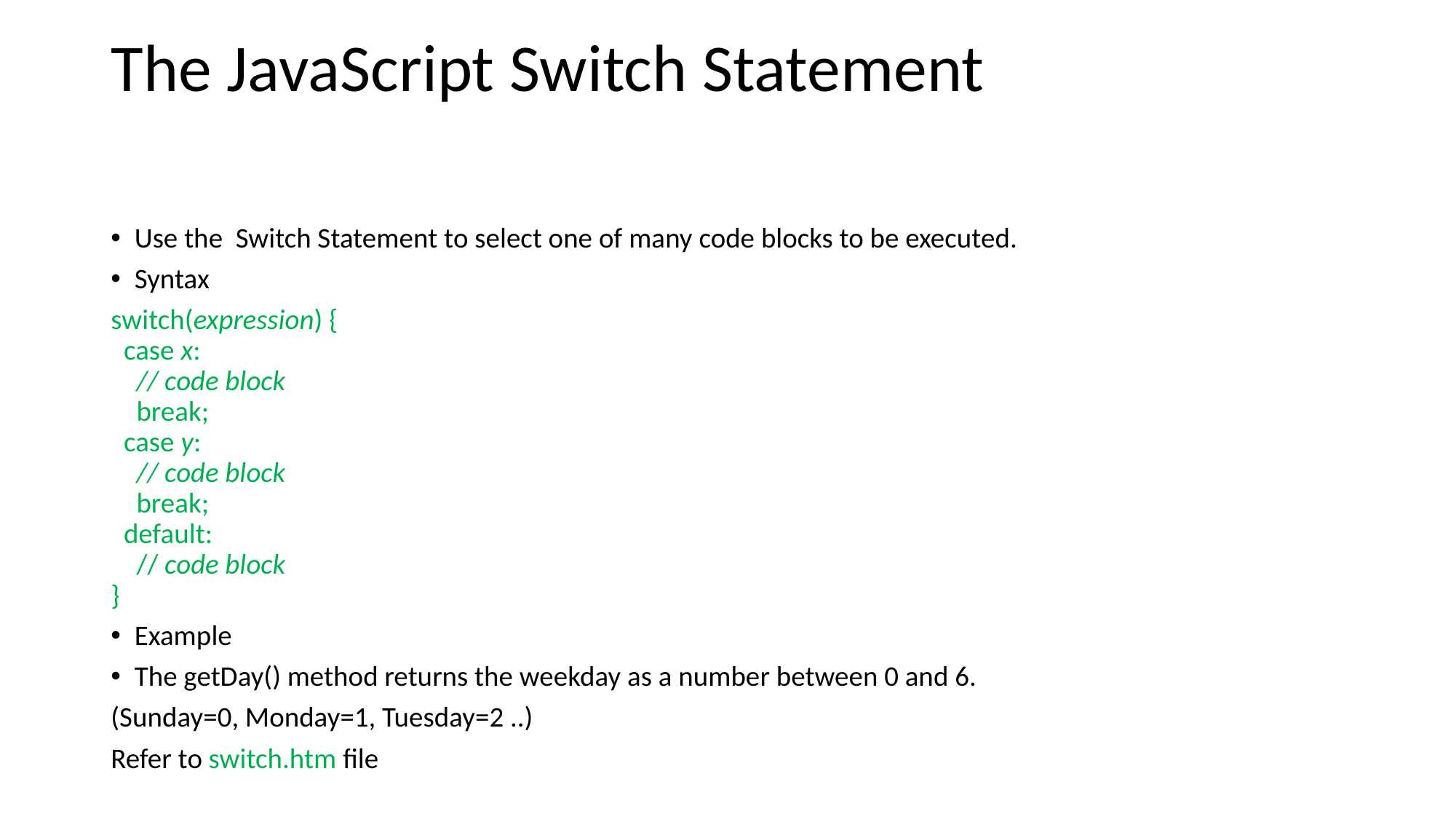

# The JavaScript Switch Statement
Use the  Switch Statement to select one of many code blocks to be executed.
Syntax
switch(expression) {
  case x:
    // code block
    break;
  case y:
    // code block
    break;
  default:
    // code block
}
Example
The getDay() method returns the weekday as a number between 0 and 6.
(Sunday=0, Monday=1, Tuesday=2 ..)
Refer to switch.htm file